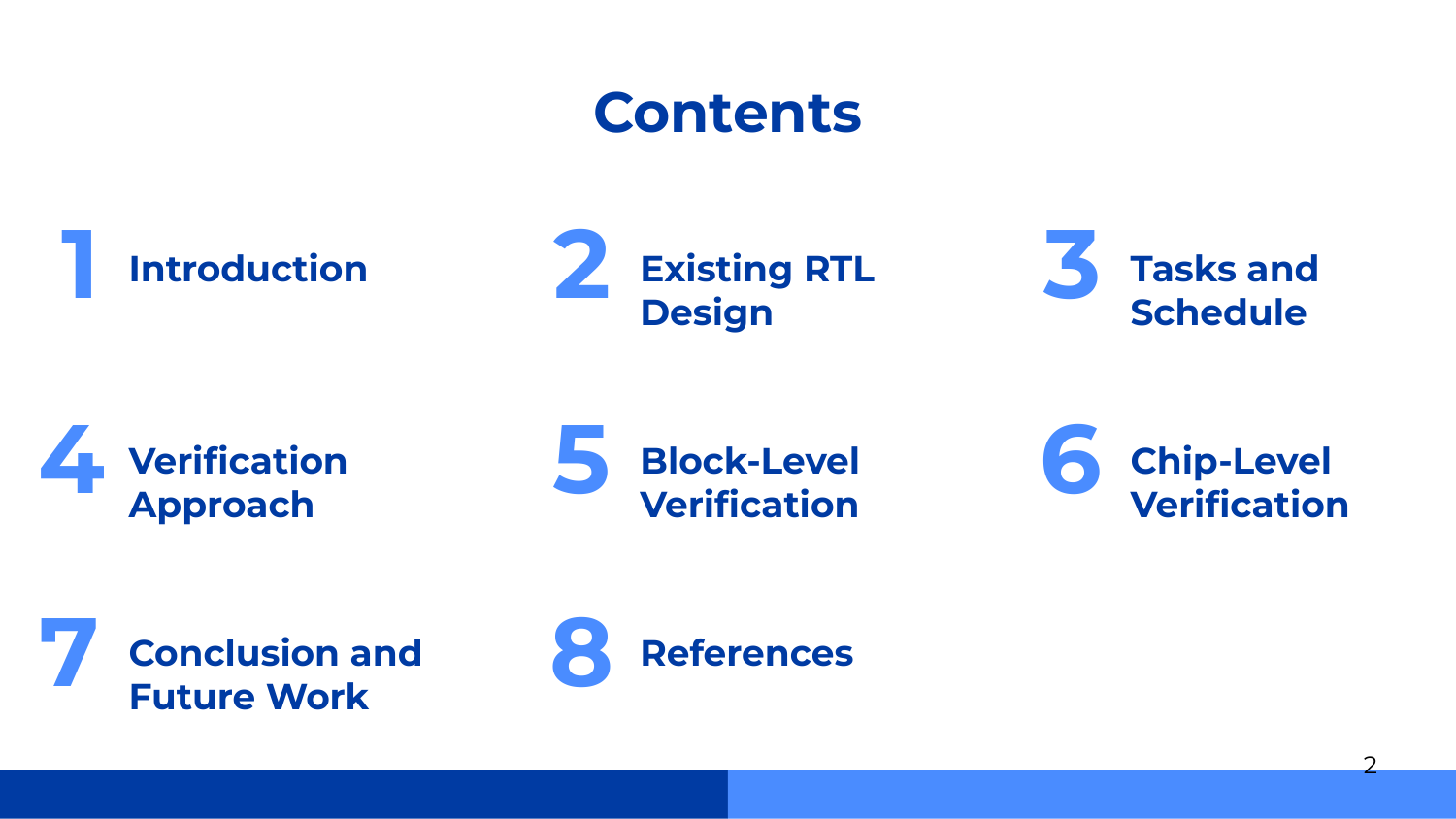

# Contents
1
2
3
Introduction
Existing RTL Design
Tasks and Schedule
4
5
6
Verification Approach
Block-Level Verification
Chip-Level Verification
7
8
Conclusion and Future Work
References
2